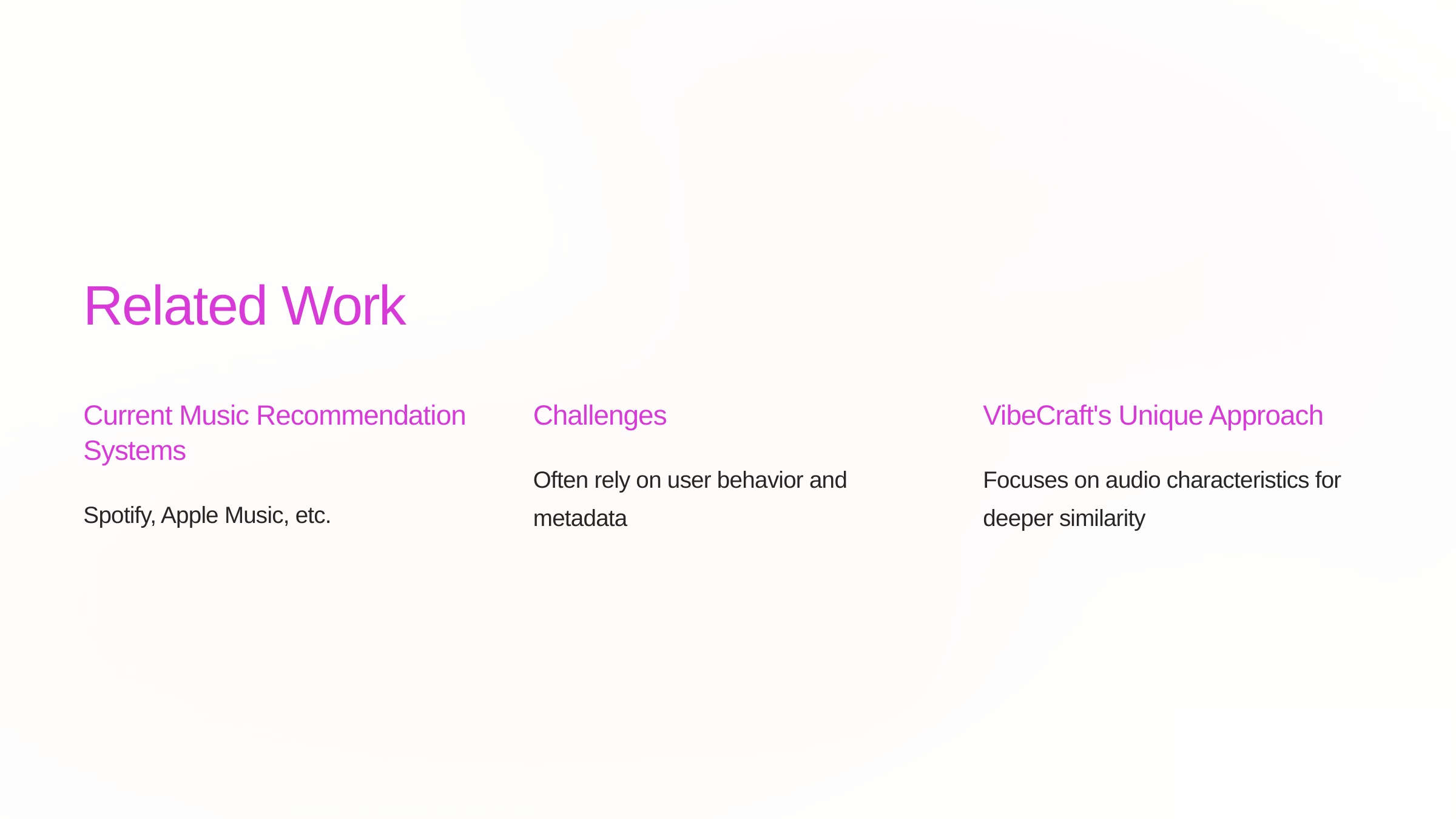

Related Work
Current Music Recommendation Systems
Challenges
VibeCraft's Unique Approach
Often rely on user behavior and metadata
Focuses on audio characteristics for deeper similarity
Spotify, Apple Music, etc.